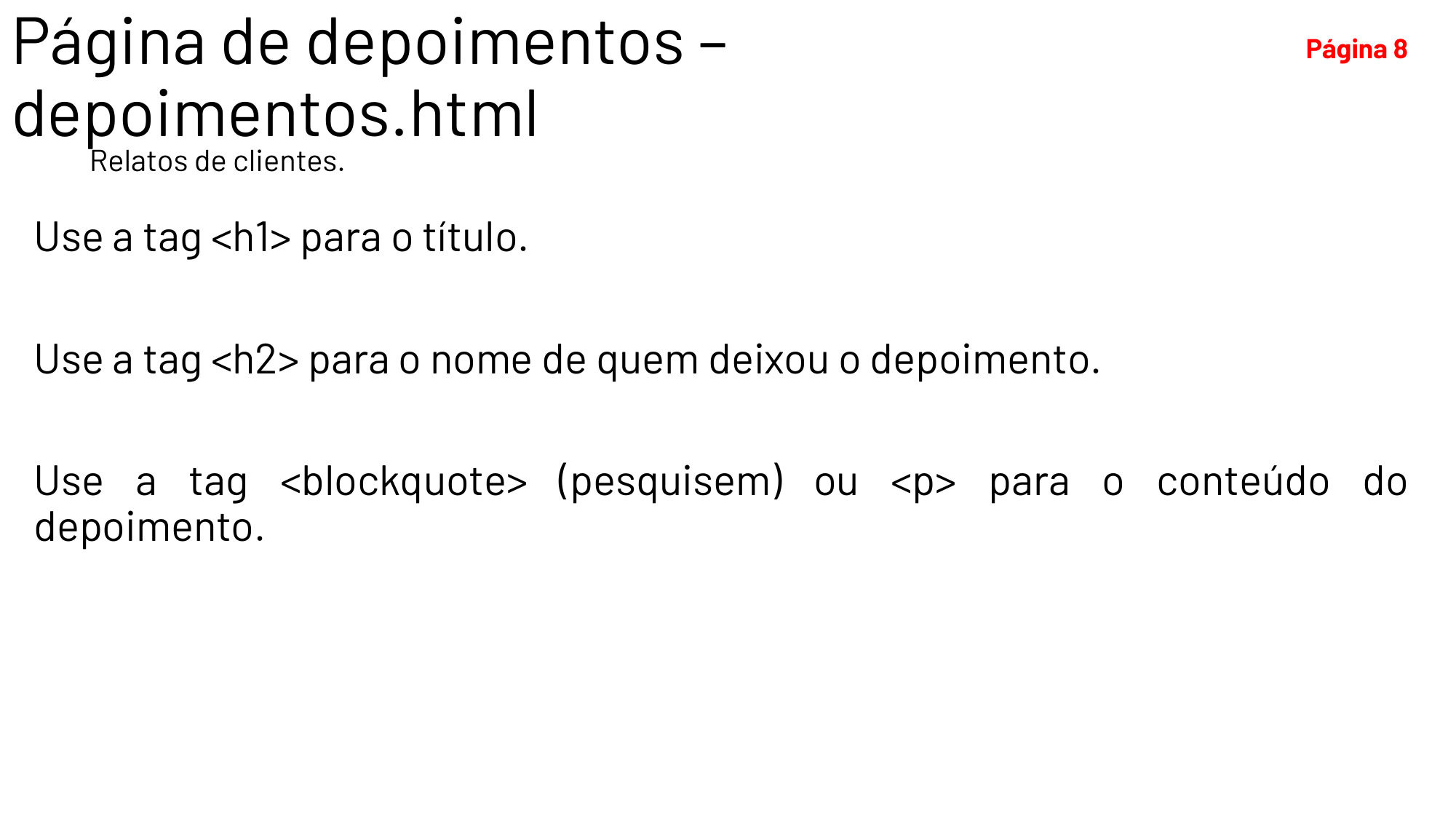

# Página de depoimentos – depoimentos.html
Página 8
Relatos de clientes.
Use a tag <h1> para o título.

Use a tag <h2> para o nome de quem deixou o depoimento.

Use a tag <blockquote> (pesquisem) ou <p> para o conteúdo do depoimento.